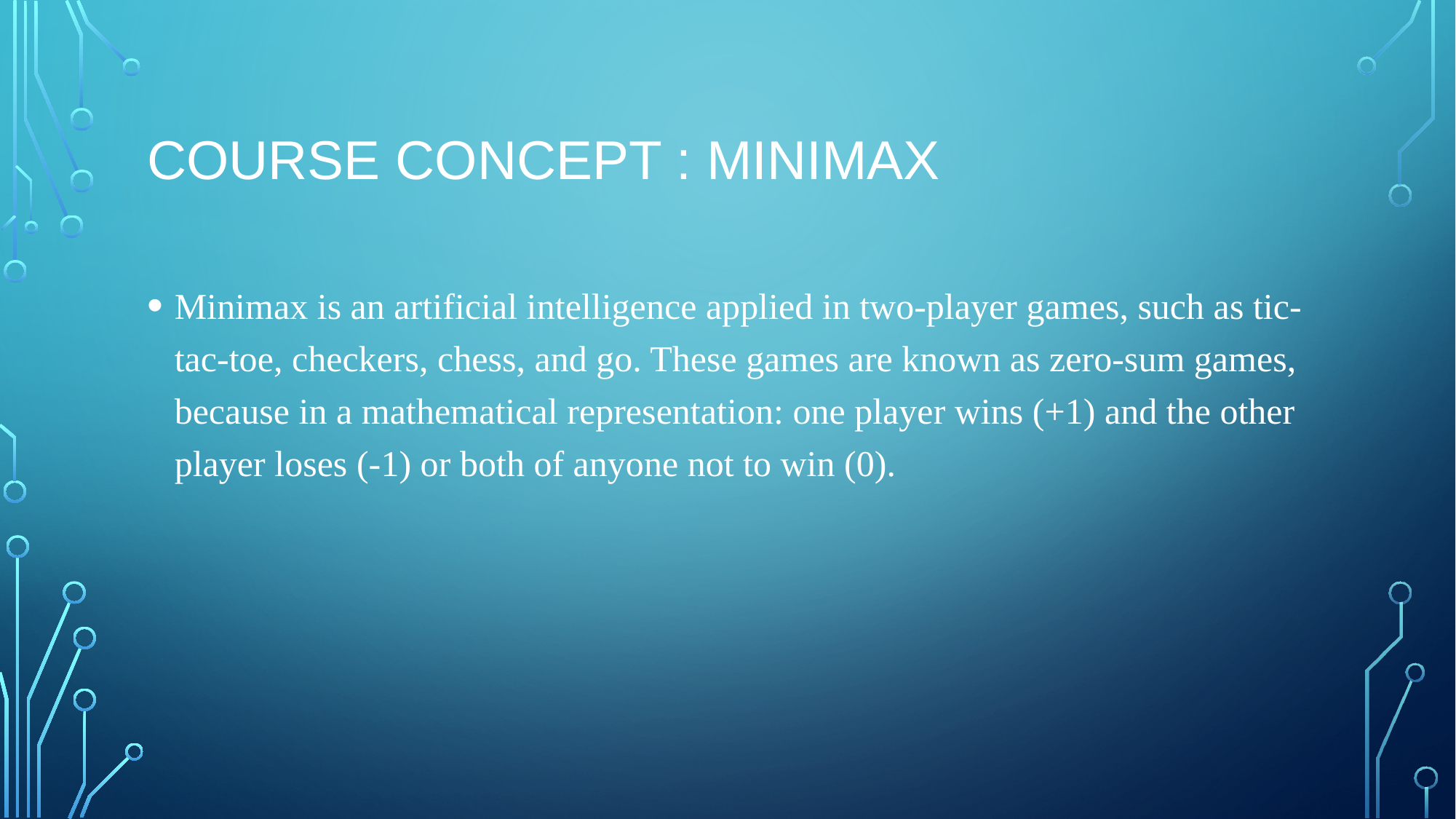

# Course concept : Minimax
Minimax is an artificial intelligence applied in two-player games, such as tic-tac-toe, checkers, chess, and go. These games are known as zero-sum games, because in a mathematical representation: one player wins (+1) and the other player loses (-1) or both of anyone not to win (0).